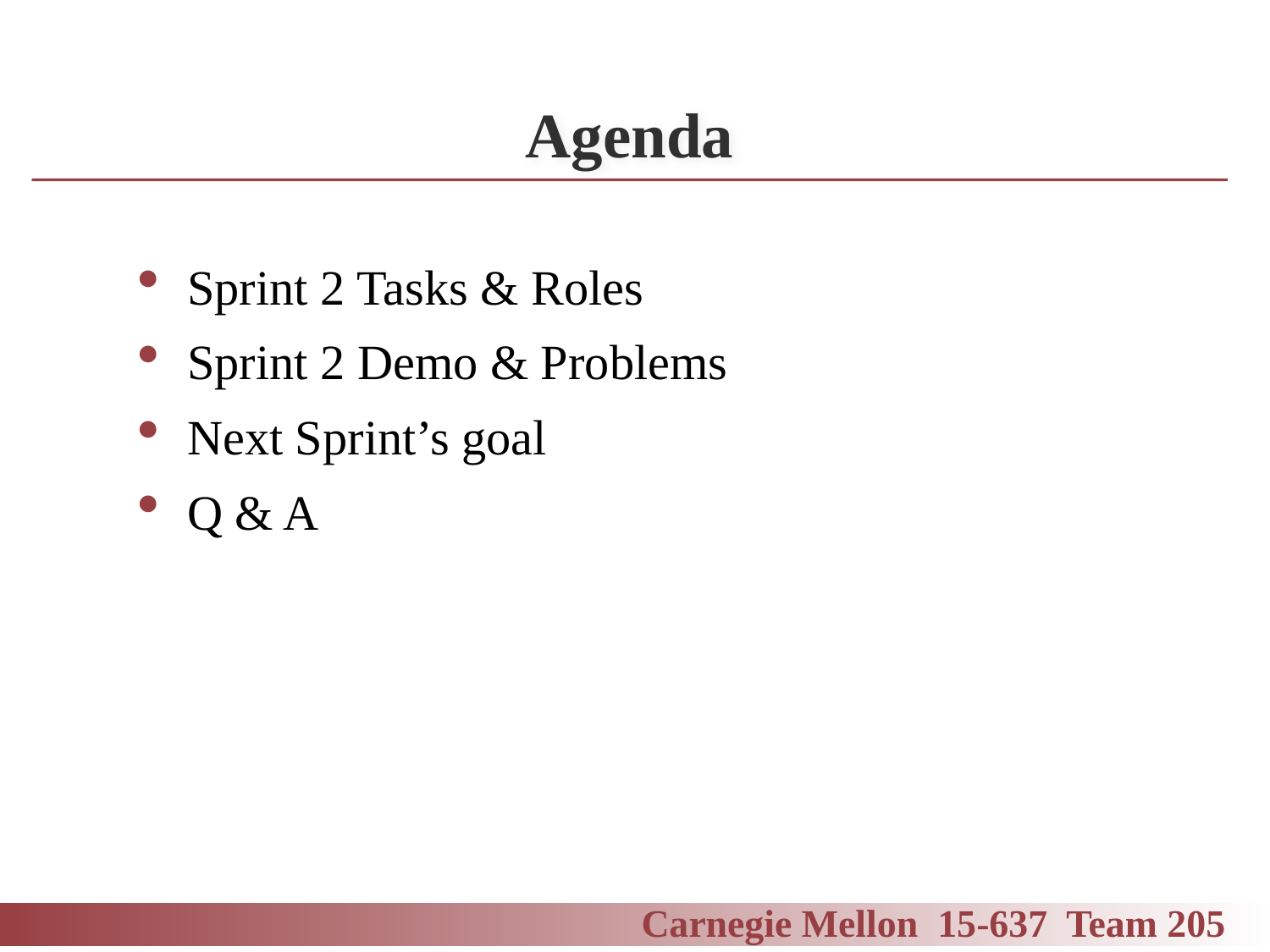

# Agenda
Sprint 2 Tasks & Roles
Sprint 2 Demo & Problems
Next Sprint’s goal
Q & A